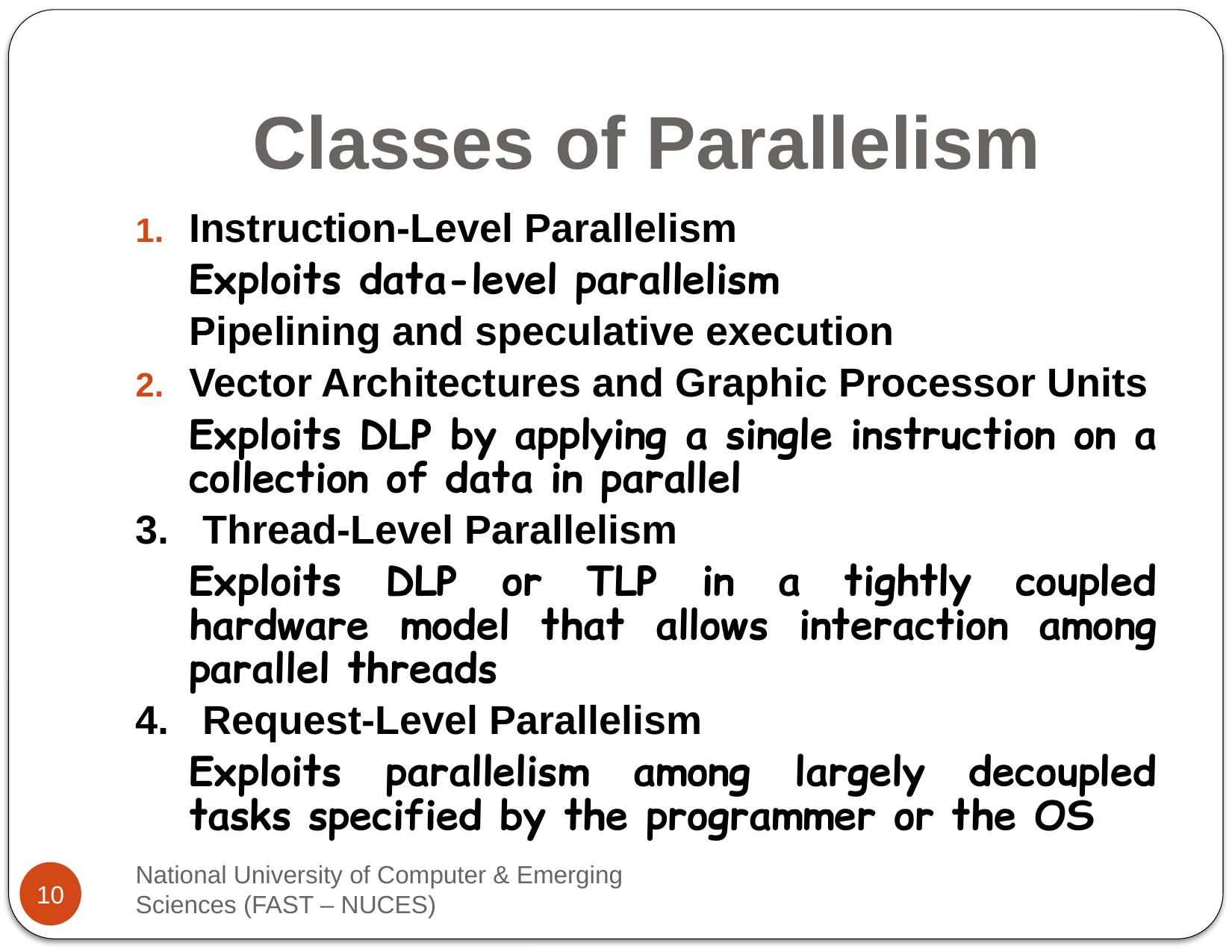

# Classes of Parallelism
Instruction-Level Parallelism
	Exploits data-level parallelism
	Pipelining and speculative execution
Vector Architectures and Graphic Processor Units
	Exploits DLP by applying a single instruction on a collection of data in parallel
3.   Thread-Level Parallelism
	Exploits DLP or TLP in a tightly coupled hardware model that allows interaction among parallel threads
4.   Request-Level Parallelism
	Exploits parallelism among largely decoupled tasks specified by the programmer or the OS

National University of Computer & Emerging Sciences (FAST – NUCES)
10